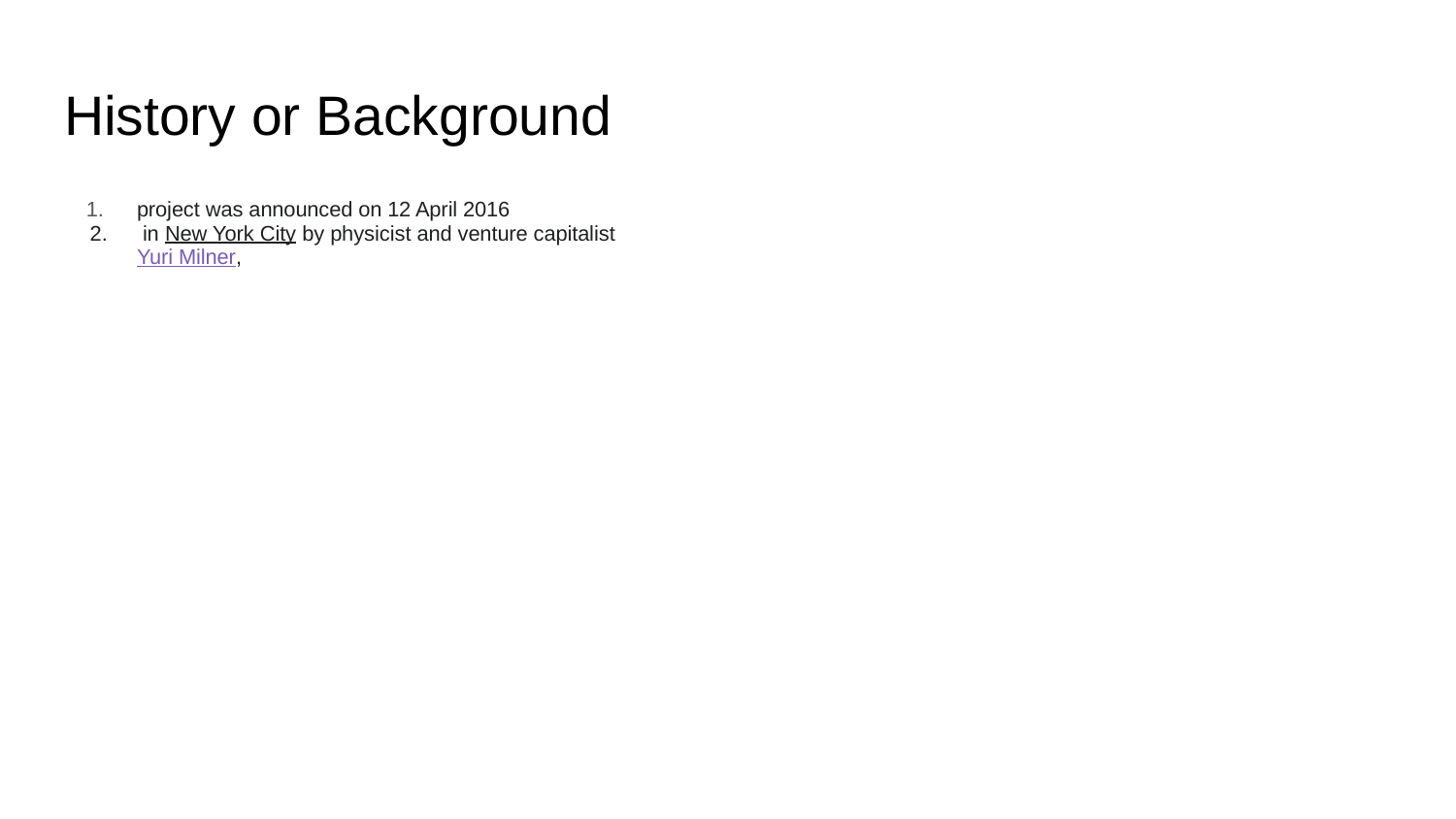

# History or Background
project was announced on 12 April 2016
 in New York City by physicist and venture capitalist Yuri Milner,